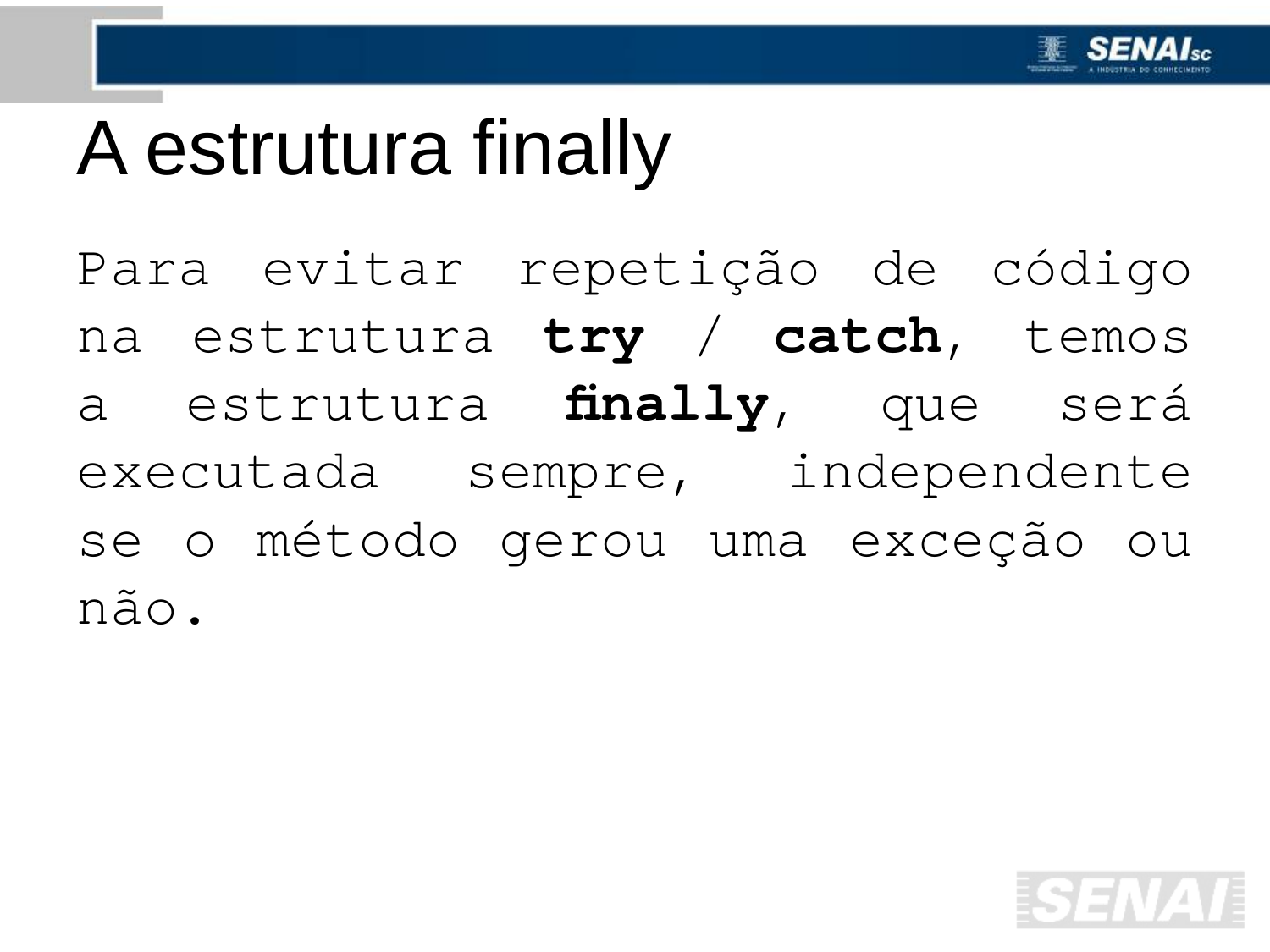

# A estrutura finally
Para evitar repetição de código na estrutura try / catch, temos a estrutura finally, que será executada sempre, independente se o método gerou uma exceção ou não.